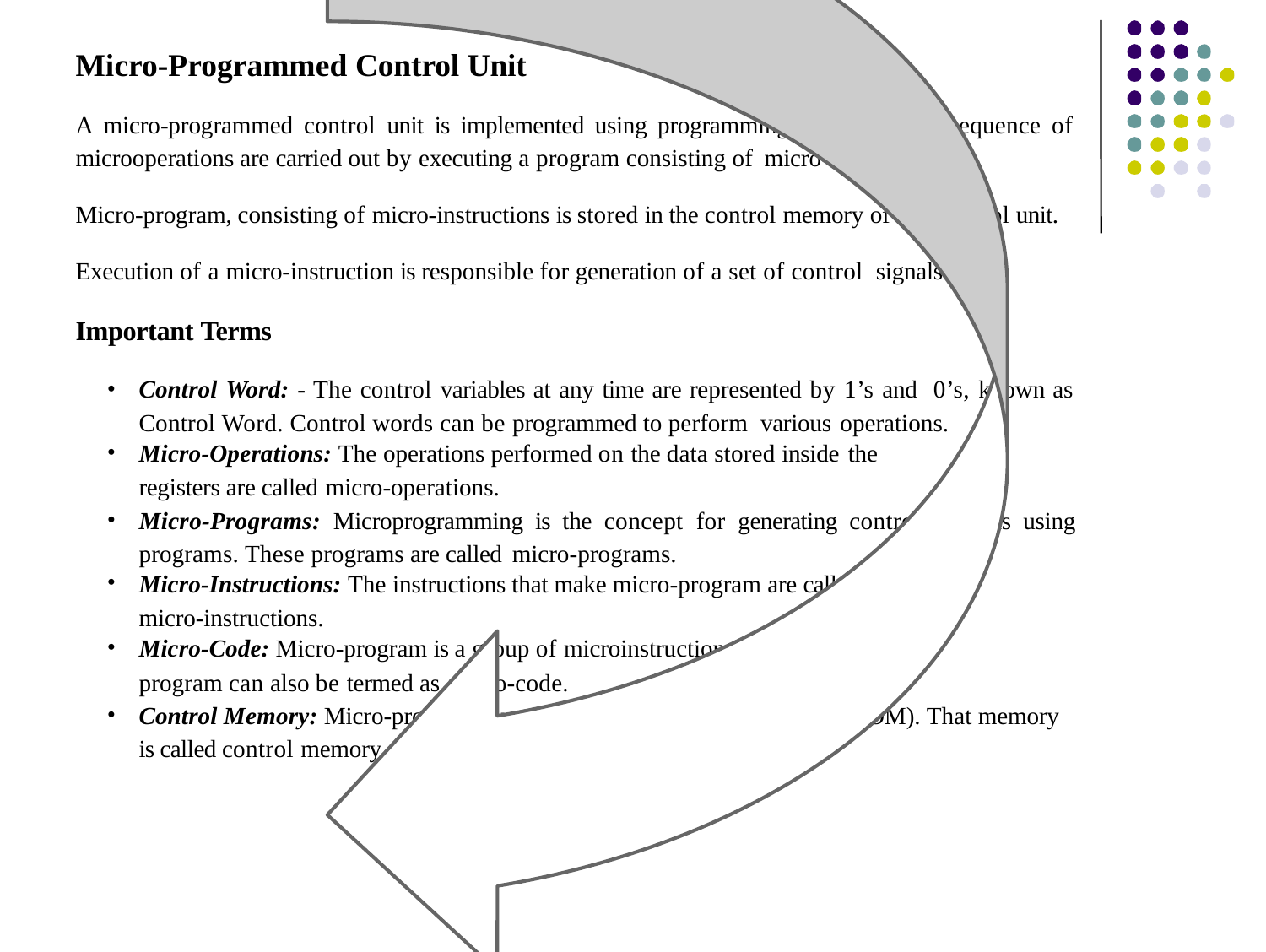

Micro-Programmed Control Unit
A micro-programmed control unit is implemented using programming approach. A  sequence of microoperations are carried out by executing a program consisting of  micro-instructions.
Micro-program, consisting of micro-instructions is stored in the control memory of  the control unit.
Execution of a micro-instruction is responsible for generation of a set of control  signals.

Important Terms
Control Word: - The control variables at any time are represented by 1’s and  0’s, known as Control Word. Control words can be programmed to perform  various operations.
Micro-Operations: The operations performed on the data stored inside the
registers are called micro-operations.
Micro-Programs: Microprogramming is the concept for generating control  signals using programs. These programs are called micro-programs.
Micro-Instructions: The instructions that make micro-program are called
micro-instructions.
Micro-Code: Micro-program is a group of microinstructions. The micro-
program can also be termed as micro-code.
Control Memory: Micro-programs are stored in the read only memory  (ROM). That memory is called control memory.